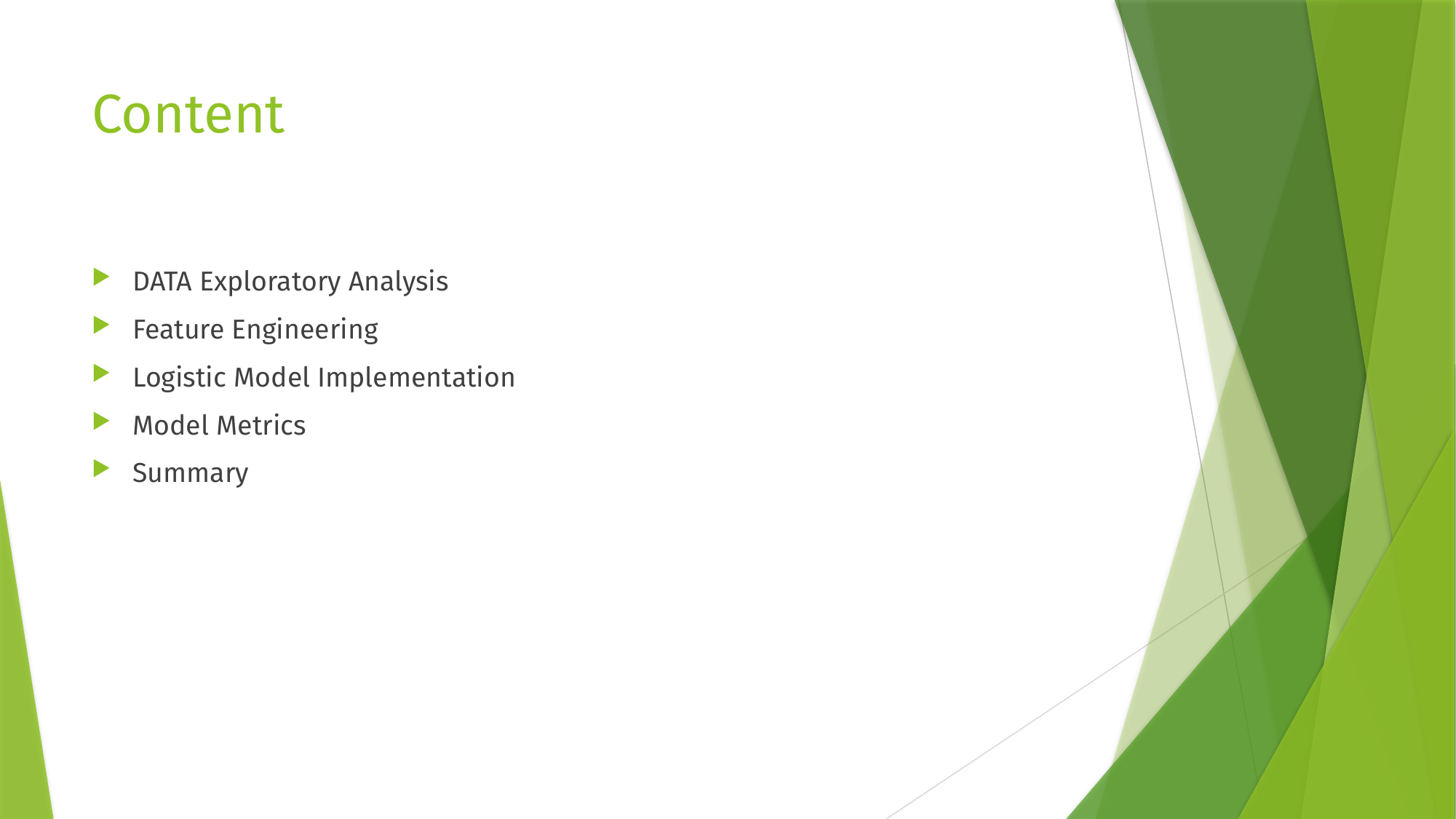

# Content
DATA Exploratory Analysis
Feature Engineering
Logistic Model Implementation
Model Metrics
Summary